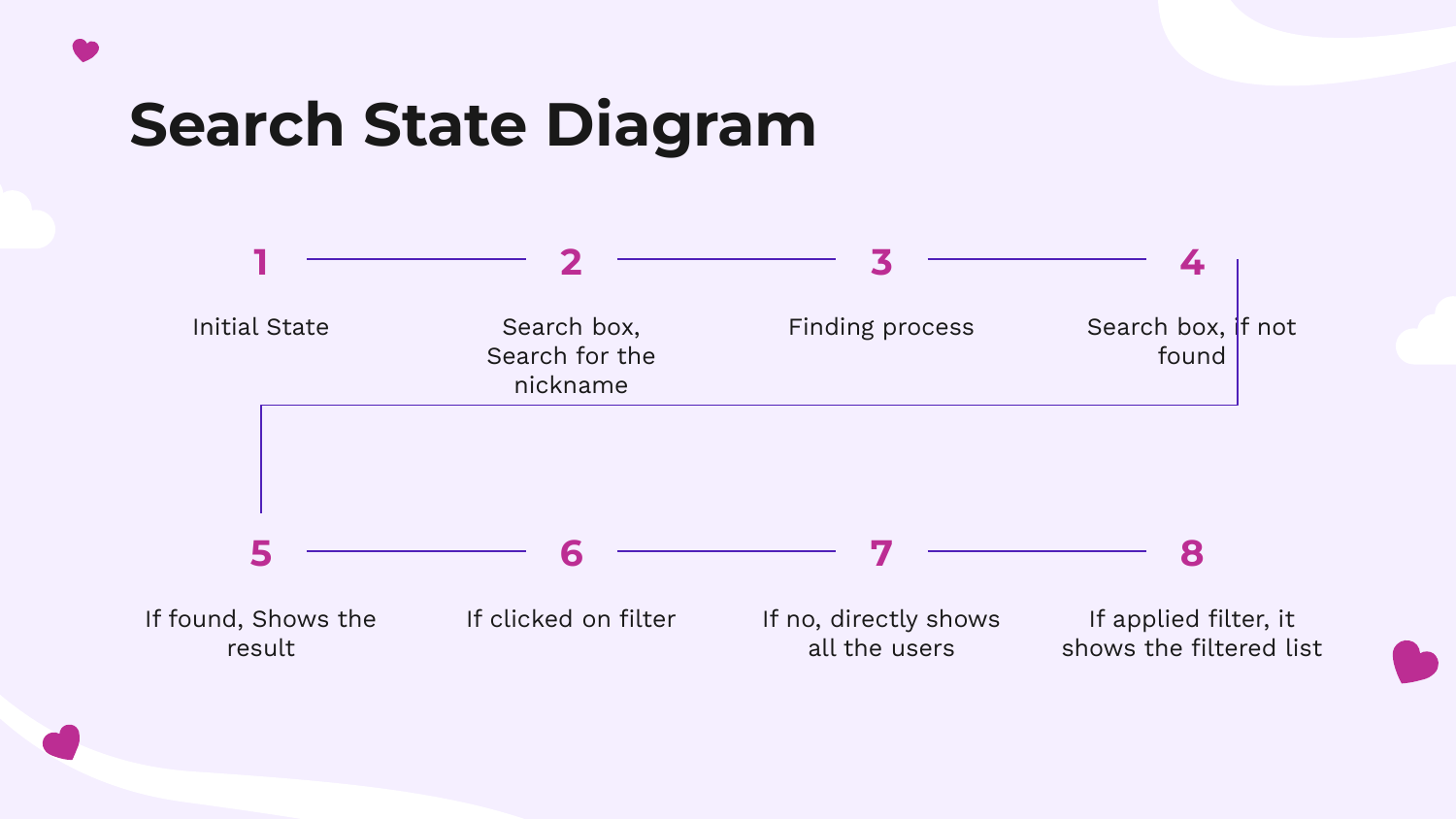

# Search State Diagram
1
2
3
4
Initial State
Search box,
Search for the nickname
Finding process
Search box, if not found
5
6
7
8
If found, Shows the result
If clicked on filter
If no, directly shows all the users
If applied filter, it shows the filtered list